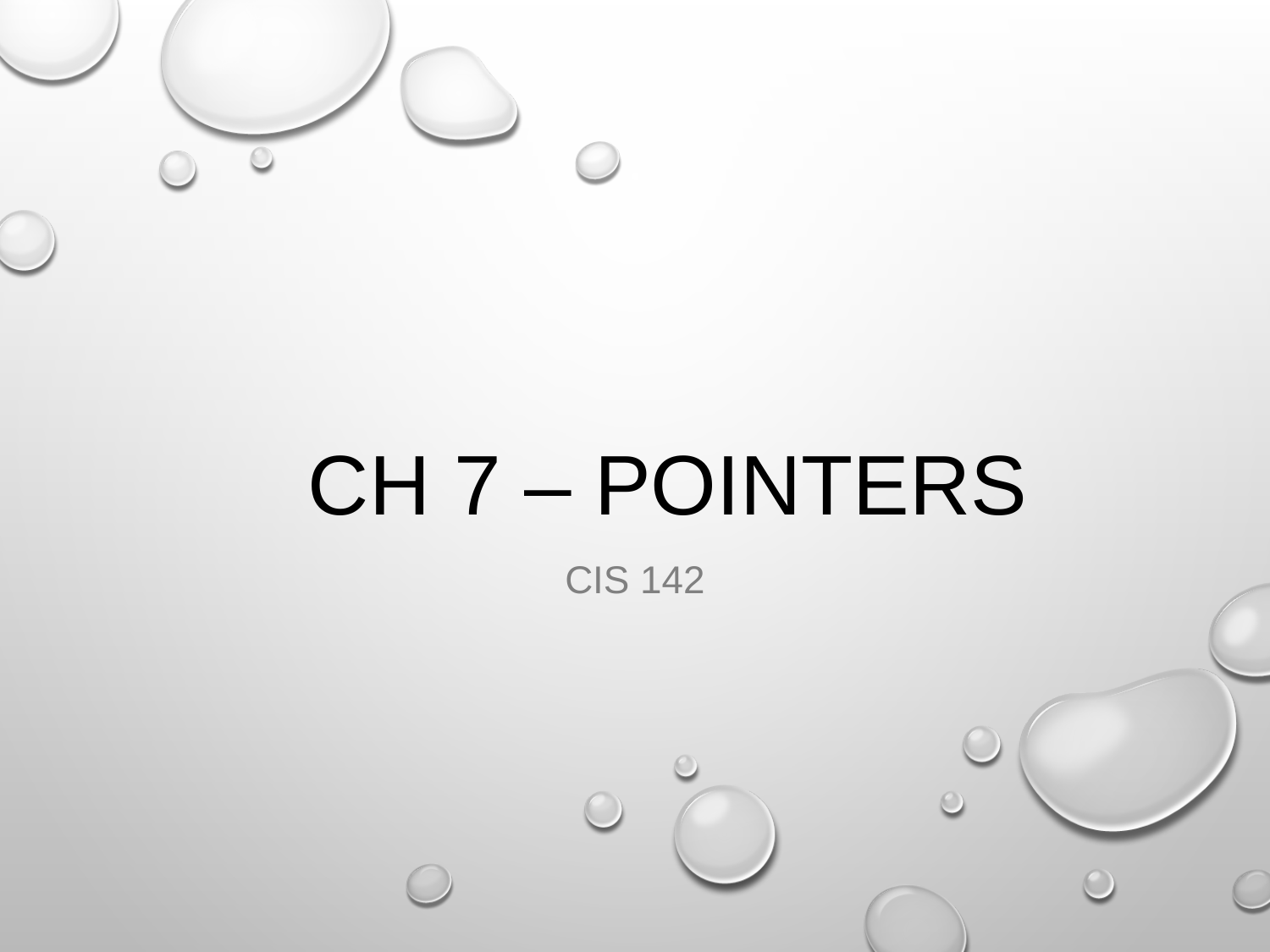

# Ch 7 – Pointers
CIS 142